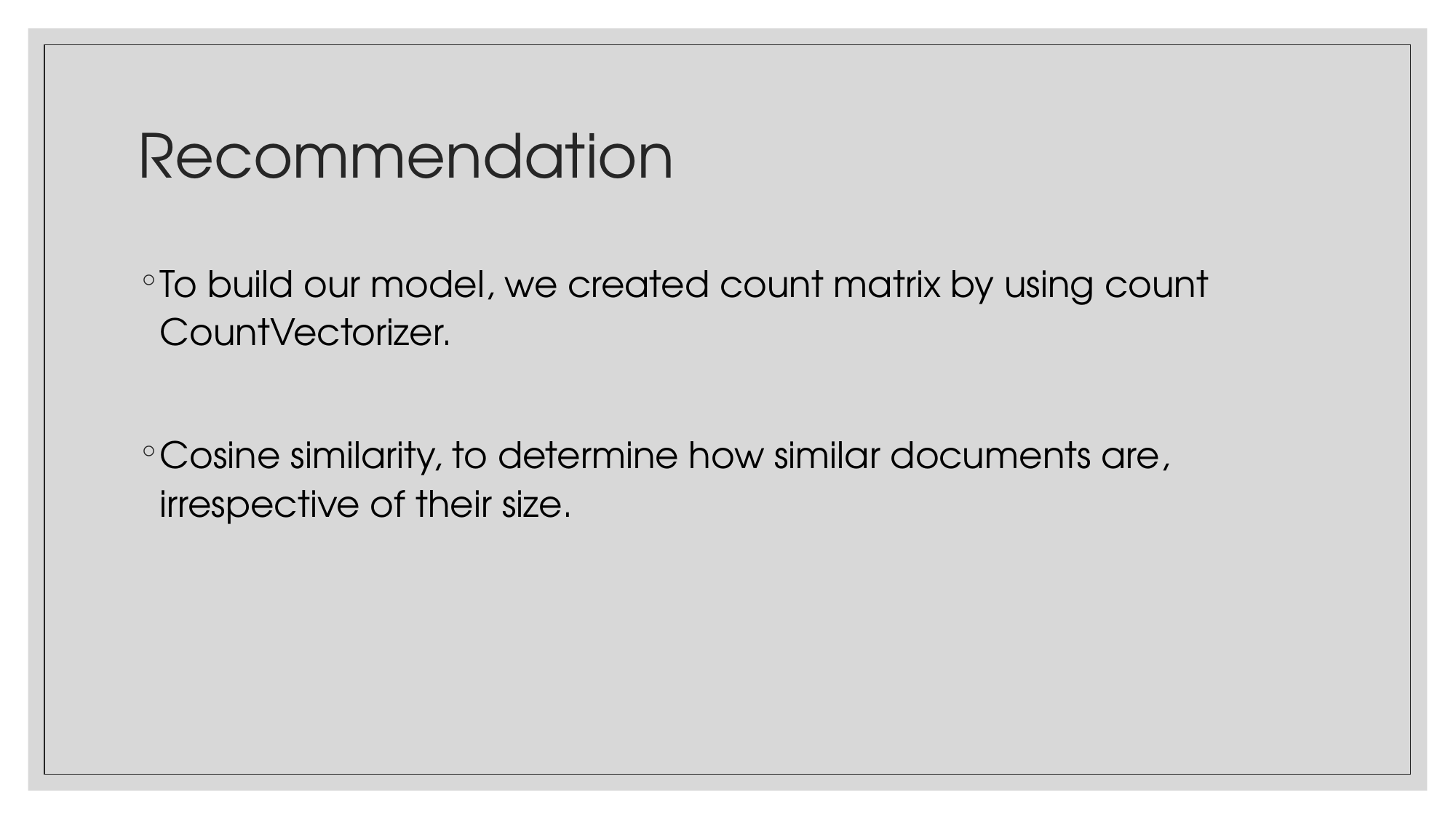

# Recommendation
To build our model, we created count matrix by using count CountVectorizer.

Cosine similarity, to determine how similar documents are, irrespective of their size.